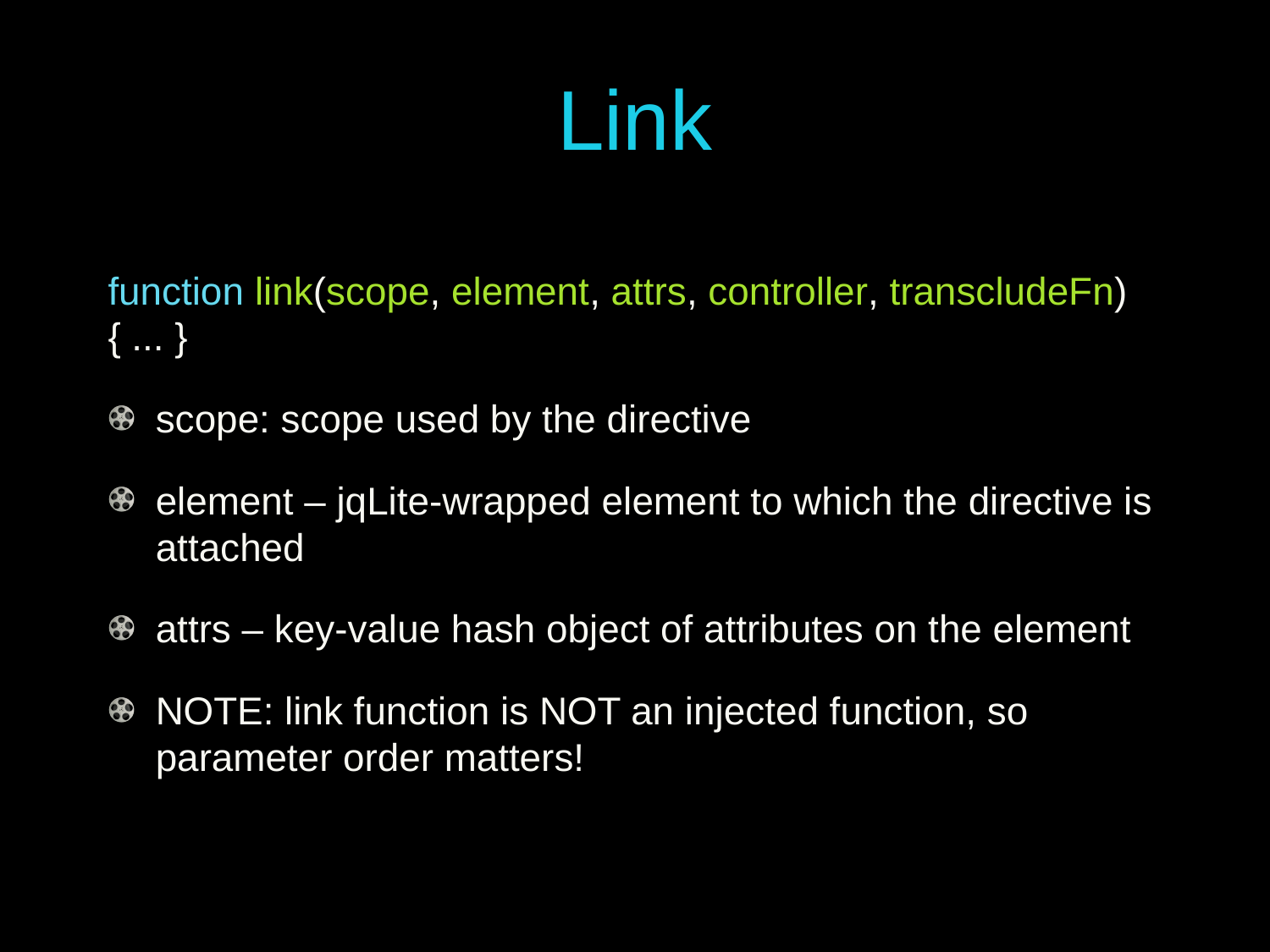

# Link
function link(scope, element, attrs, controller, transcludeFn) { ... }
scope: scope used by the directive
element – jqLite-wrapped element to which the directive is attached
attrs – key-value hash object of attributes on the element
NOTE: link function is NOT an injected function, so parameter order matters!